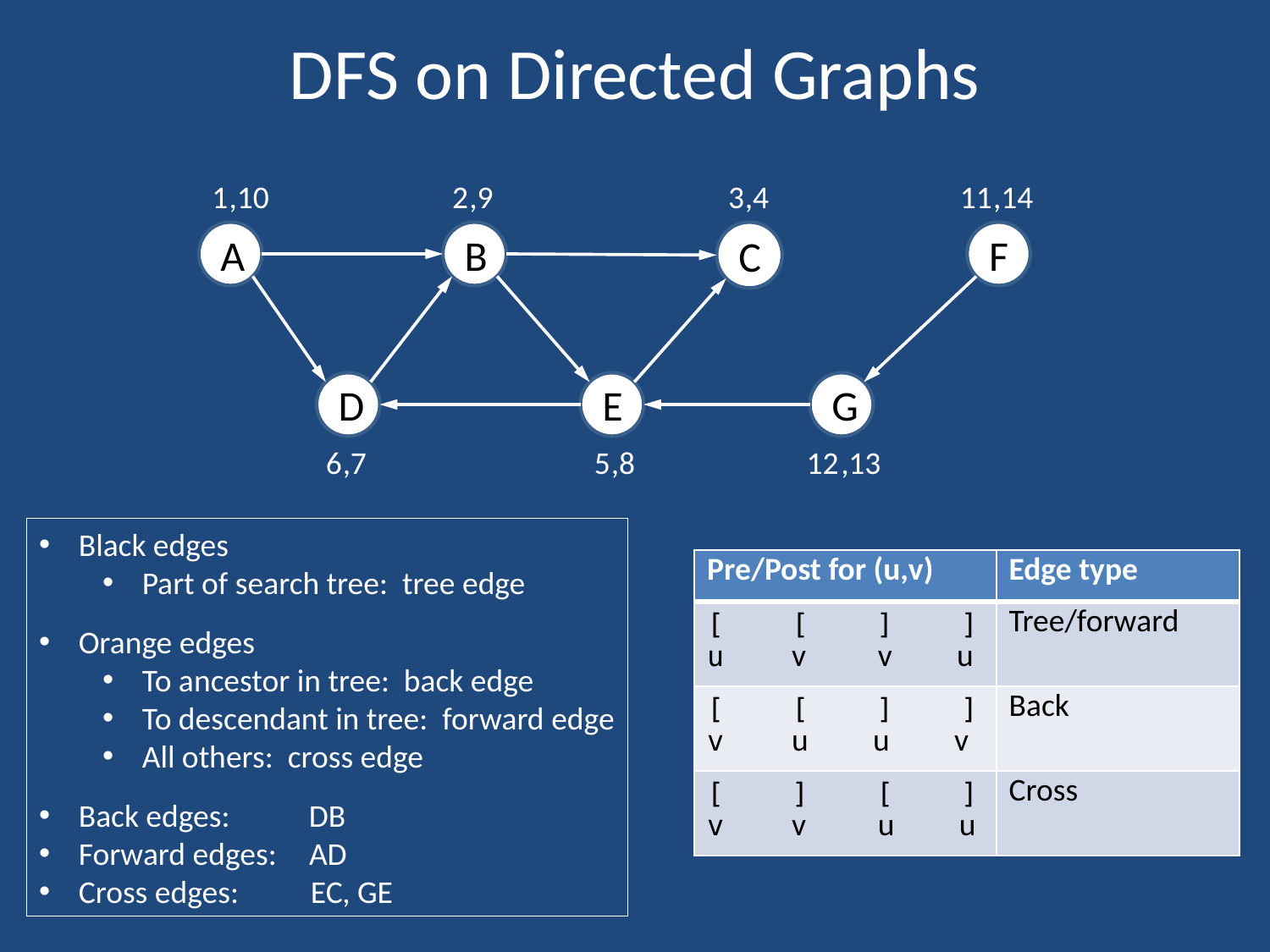

# DFS on Directed Graphs
1
,10
2
,9
3
,4
11
,14
A
B
C
F
D
E
G
6
,7
5
,8
12
,13
Black edges
Part of search tree:  tree edge
Orange edges
To ancestor in tree:  back edge
To descendant in tree:  forward edge
All others:  cross edge

Back edges:           DB
Forward edges:     AD
Cross edges:          EC, GE
| Pre/Post for (u,v) | Edge type |
| --- | --- |
| [ [ ] ] u v v u |  |
| [ [ ] ] v u u v |  |
| [ ] [ ] v v u u |  |
| Pre/Post for (u,v) | Edge type |
| --- | --- |
| [ [ ] ] u v v u | Tree/forward |
| [ [ ] ] v u u v |  |
| [ ] [ ] v v u u |  |
| Pre/Post for (u,v) | Edge type |
| --- | --- |
| [ [ ] ] u v v u | Tree/forward |
| [ [ ] ] v u u v | Back |
| [ ] [ ] v v u u |  |
| Pre/Post for (u,v) | Edge type |
| --- | --- |
| [ [ ] ] u v v u | Tree/forward |
| [ [ ] ] v u u v | Back |
| [ ] [ ] v v u u | Cross |